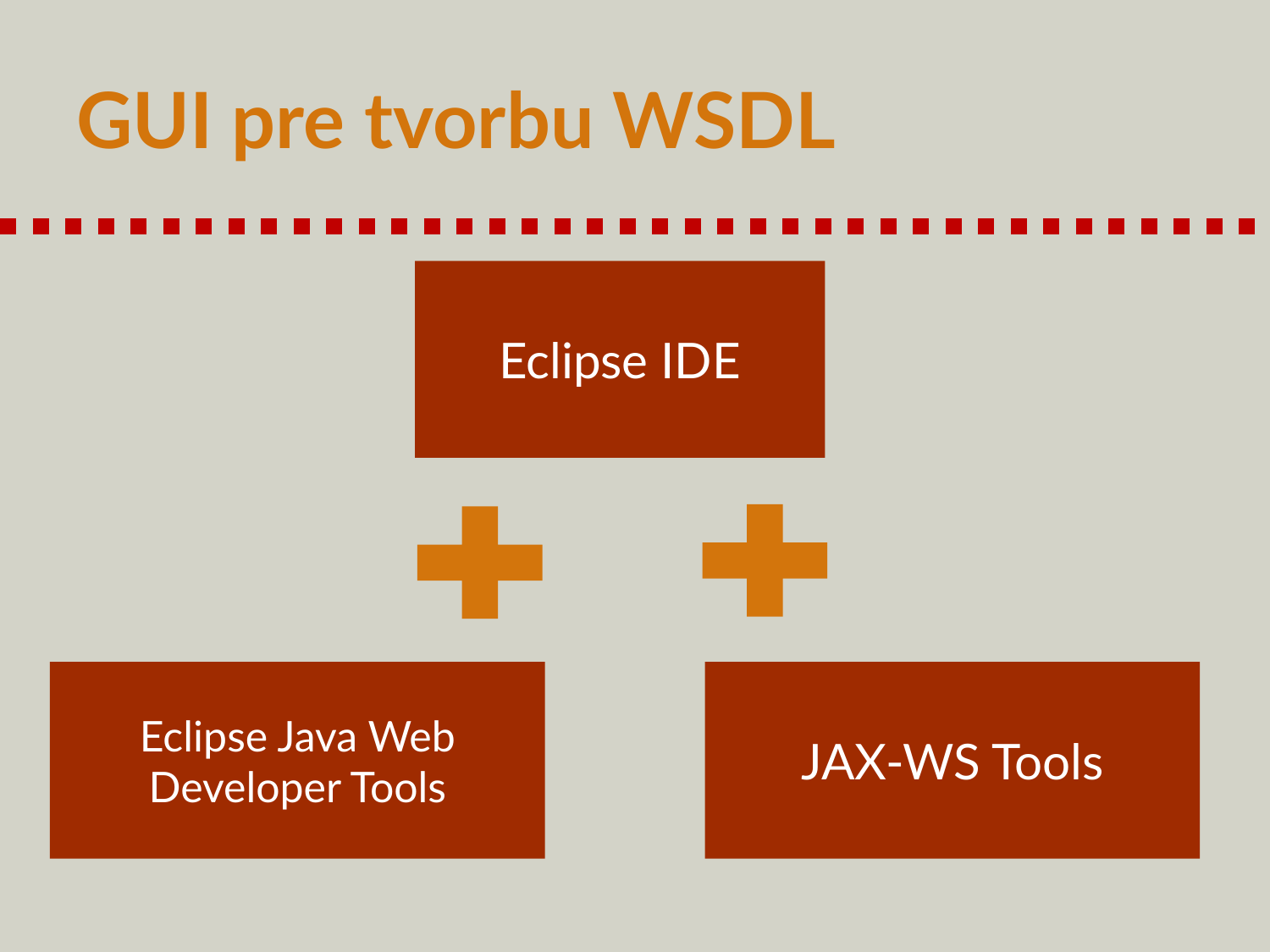

# GUI pre tvorbu WSDL
Eclipse IDE

Eclipse Java Web Developer Tools
JAX-WS Tools